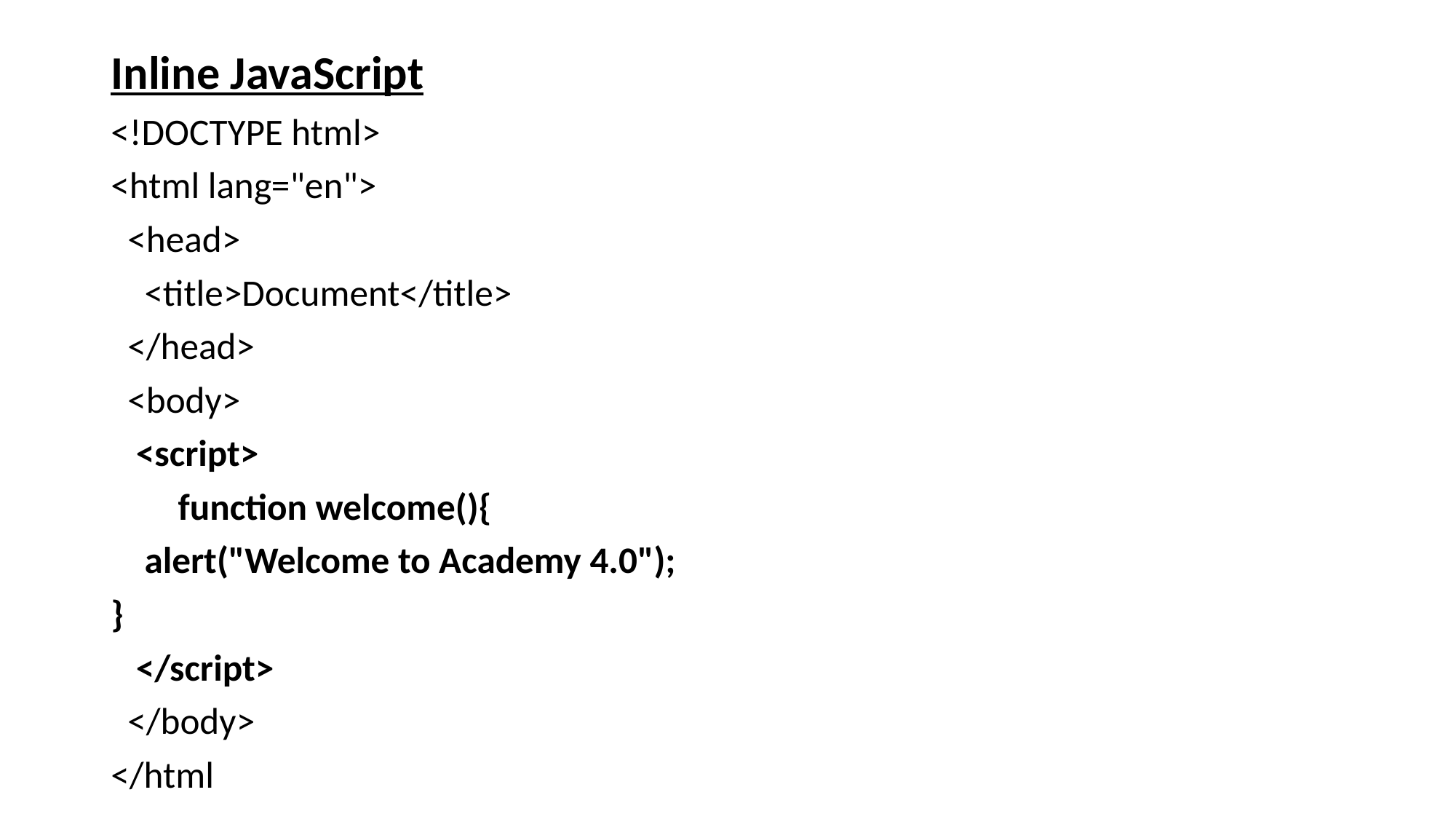

Inline JavaScript
<!DOCTYPE html>
<html lang="en">
  <head>
    <title>Document</title>
  </head>
  <body>
   <script>
        function welcome(){
    alert("Welcome to Academy 4.0");
}
   </script>
  </body>
</html